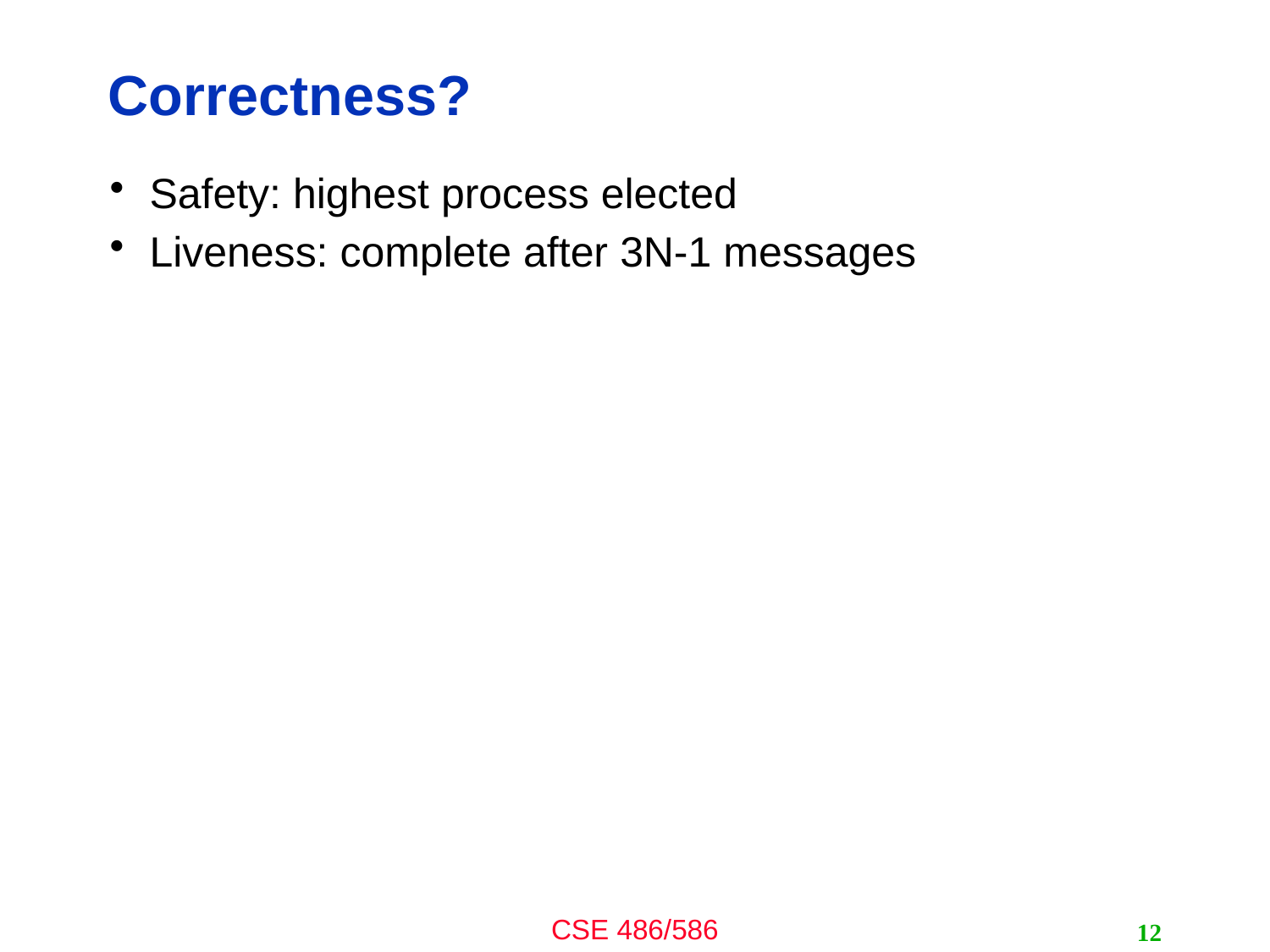

# Correctness?
Safety: highest process elected
Liveness: complete after 3N-1 messages
12